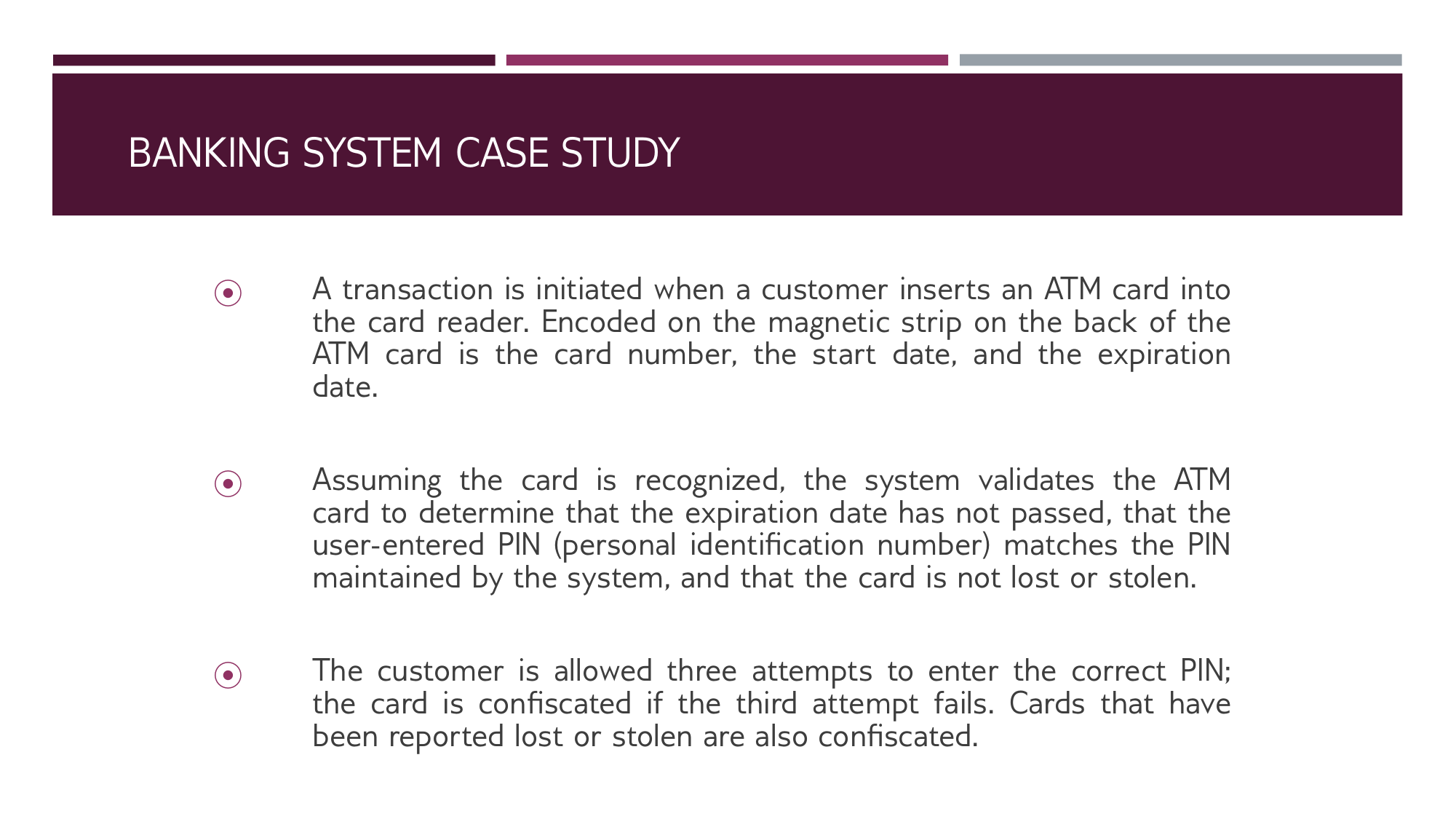

BANKING SYSTEM CASE STUDY

A transaction is initiated when a customer inserts an ATM card into the card reader. Encoded on the magnetic strip on the back of the ATM card is the card number, the start date, and the expiration date.

Assuming the card is recognized, the system validates the ATM card to determine that the expiration date has not passed, that the user-entered PIN (personal identification number) matches the PIN maintained by the system, and that the card is not lost or stolen.

The customer is allowed three attempts to enter the correct PIN; the card is confiscated if the third attempt fails. Cards that have been reported lost or stolen are also confiscated.